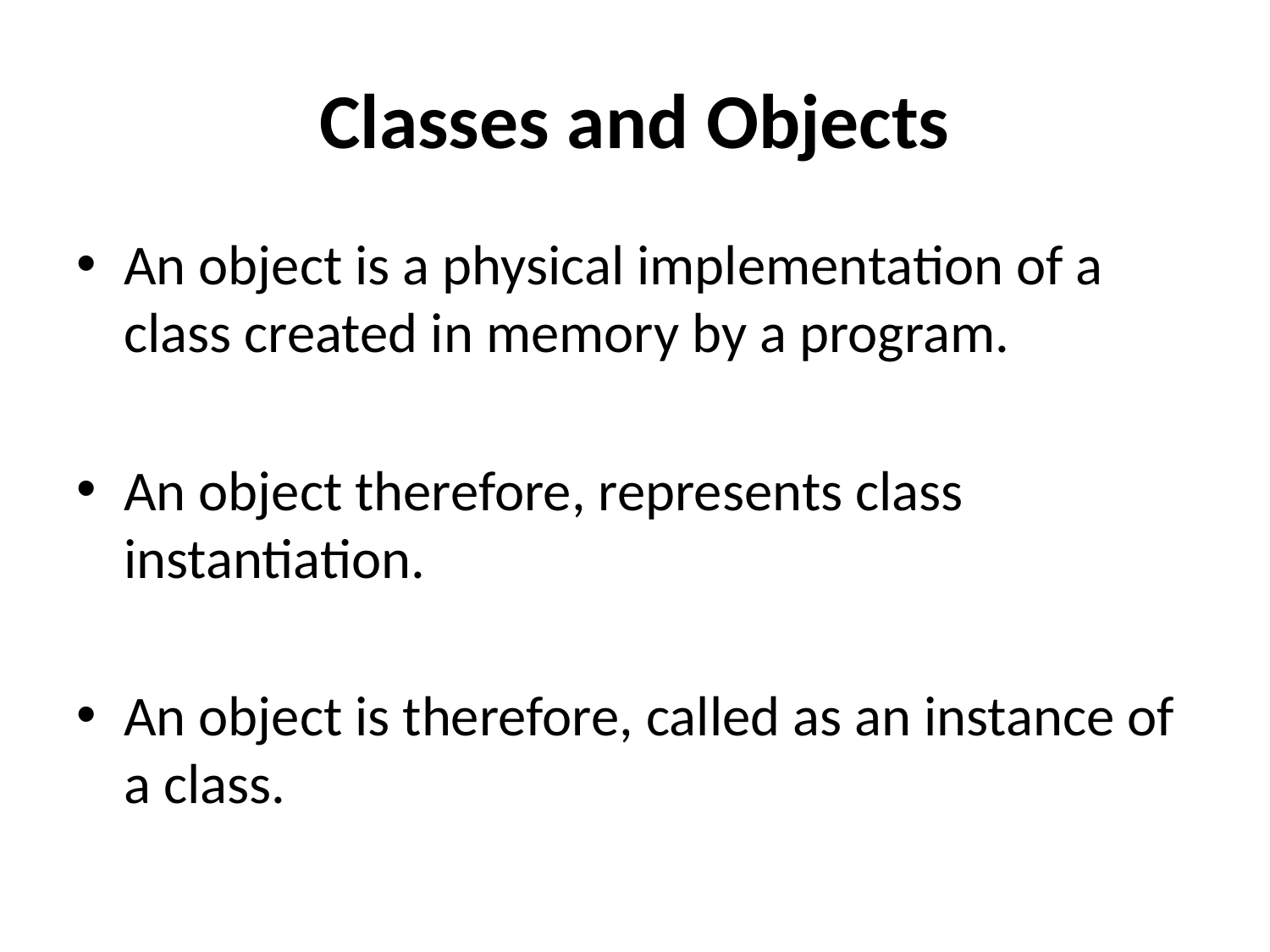

# Classes and Objects
An object is a physical implementation of a class created in memory by a program.

An object therefore, represents class instantiation.

An object is therefore, called as an instance of a class.